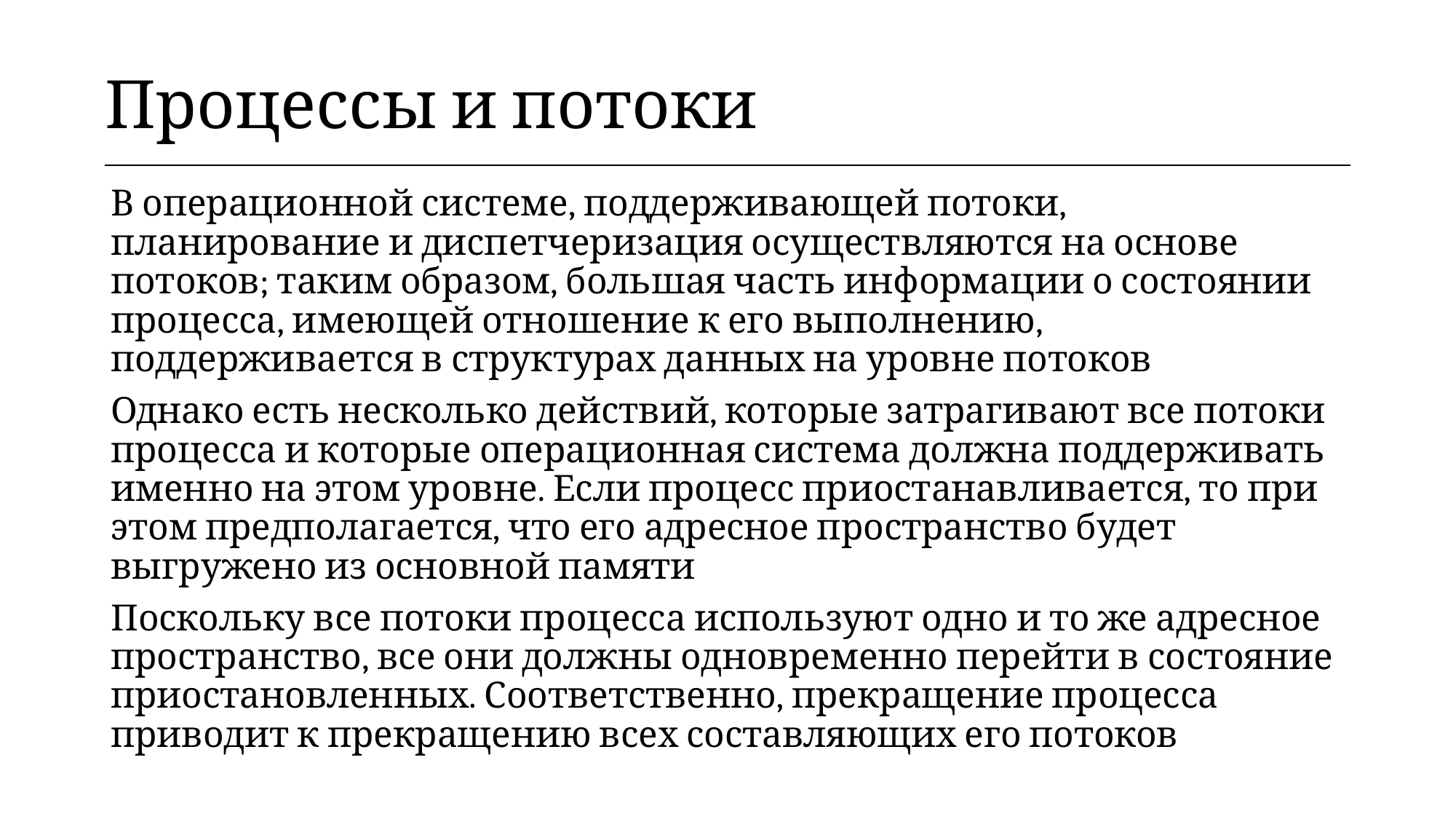

| Процессы и потоки |
| --- |
В операционной системе, поддерживающей потоки, планирование и диспетчеризация осуществляются на основе потоков; таким образом, большая часть информации о состоянии процесса, имеющей отношение к его выполнению, поддерживается в структурах данных на уровне потоков
Однако есть несколько действий, которые затрагивают все потоки процесса и которые операционная система должна поддерживать именно на этом уровне. Если процесс приостанавливается, то при этом предполагается, что его адресное пространство будет выгружено из основной памяти
Поскольку все потоки процесса используют одно и то же адресное пространство, все они должны одновременно перейти в состояние приостановленных. Соответственно, прекращение процесса приводит к прекращению всех составляющих его потоков